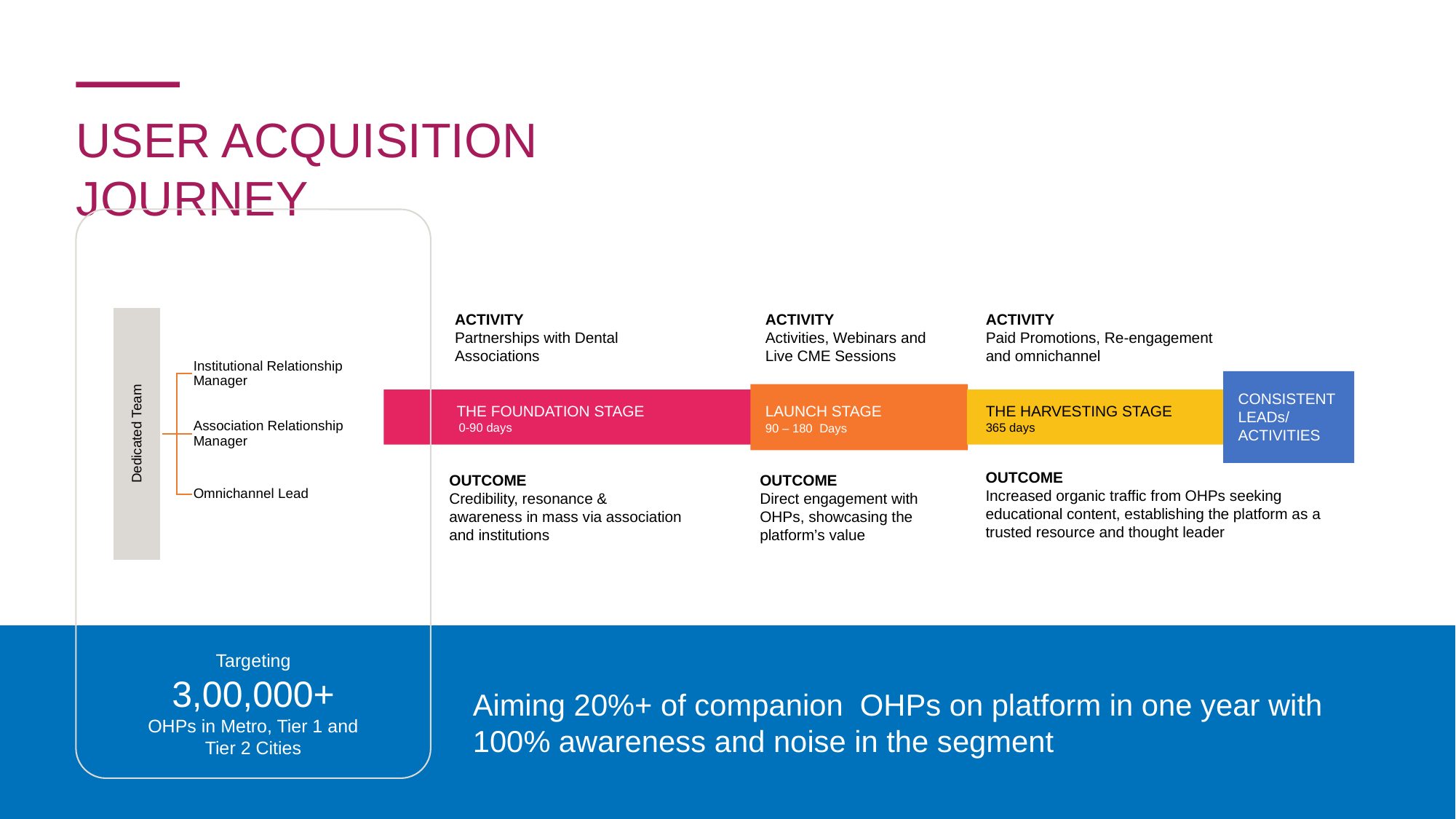

USER ACQUISITION JOURNEY

Dedicated Team
Institutional Relationship Manager
Association Relationship Manager
Omnichannel Lead
ACTIVITY
Partnerships with Dental
Associations
ACTIVITY
Activities, Webinars and Live CME Sessions
ACTIVITY
Paid Promotions, Re-engagement and omnichannel

CONSISTENT LEADs/ ACTIVITIES

THE FOUNDATION STAGE
LAUNCH STAGE
THE HARVESTING STAGE
0-90 days
365 days
90 – 180  Days
OUTCOME
Increased organic traffic from OHPs seeking educational content, establishing the platform as a trusted resource and thought leader
OUTCOME
Credibility, resonance & awareness in mass via association and institutions
OUTCOME
Direct engagement with OHPs, showcasing the platform’s value

Targeting
3,00,000+
OHPs in Metro, Tier 1 and Tier 2 Cities
Aiming 20%+ of companion  OHPs on platform in one year with 100% awareness and noise in the segment